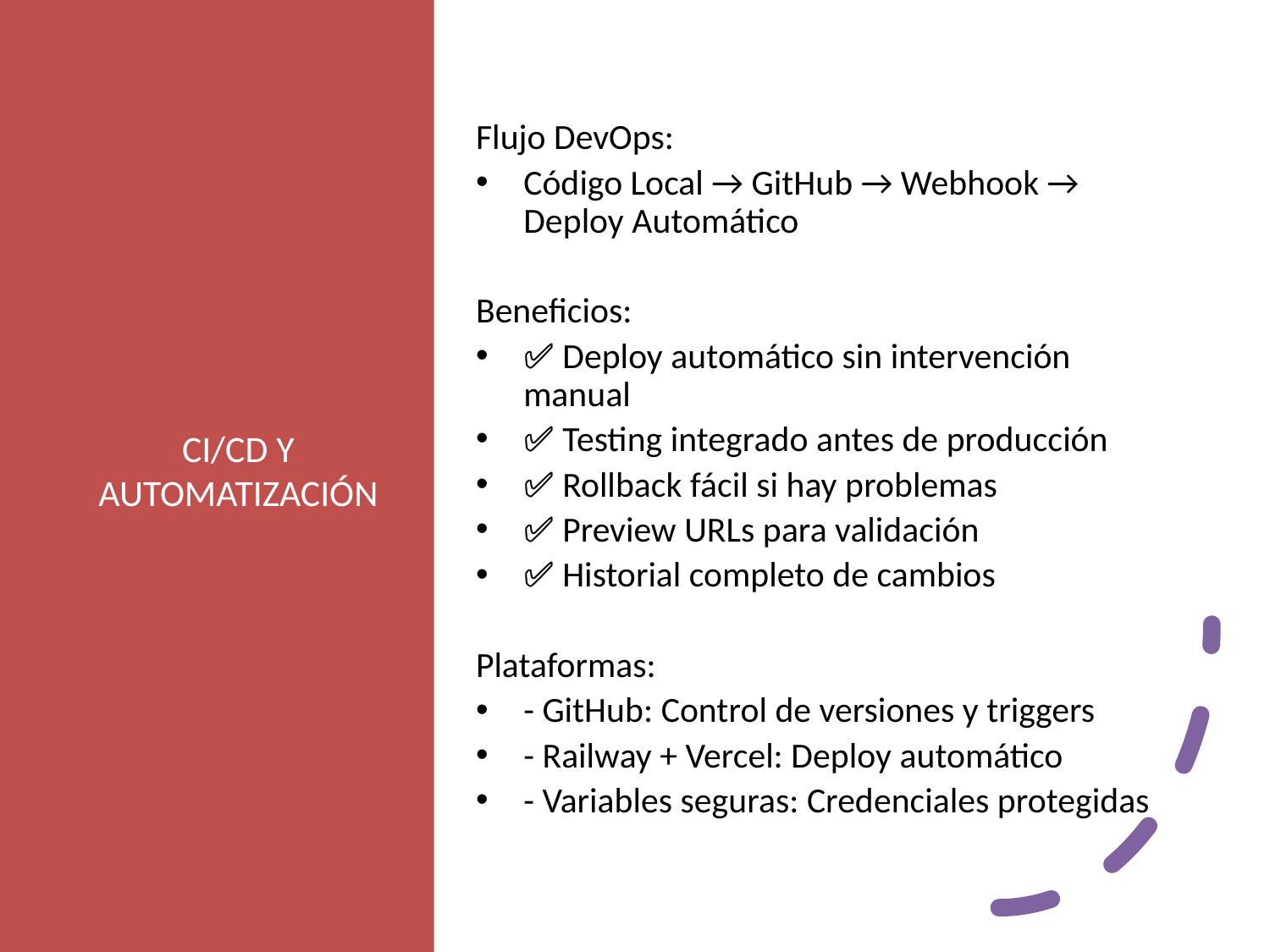

# CI/CD Y AUTOMATIZACIÓN
Flujo DevOps:
Código Local → GitHub → Webhook → Deploy Automático

Beneficios:
✅ Deploy automático sin intervención manual
✅ Testing integrado antes de producción
✅ Rollback fácil si hay problemas
✅ Preview URLs para validación
✅ Historial completo de cambios

Plataformas:
- GitHub: Control de versiones y triggers
- Railway + Vercel: Deploy automático
- Variables seguras: Credenciales protegidas